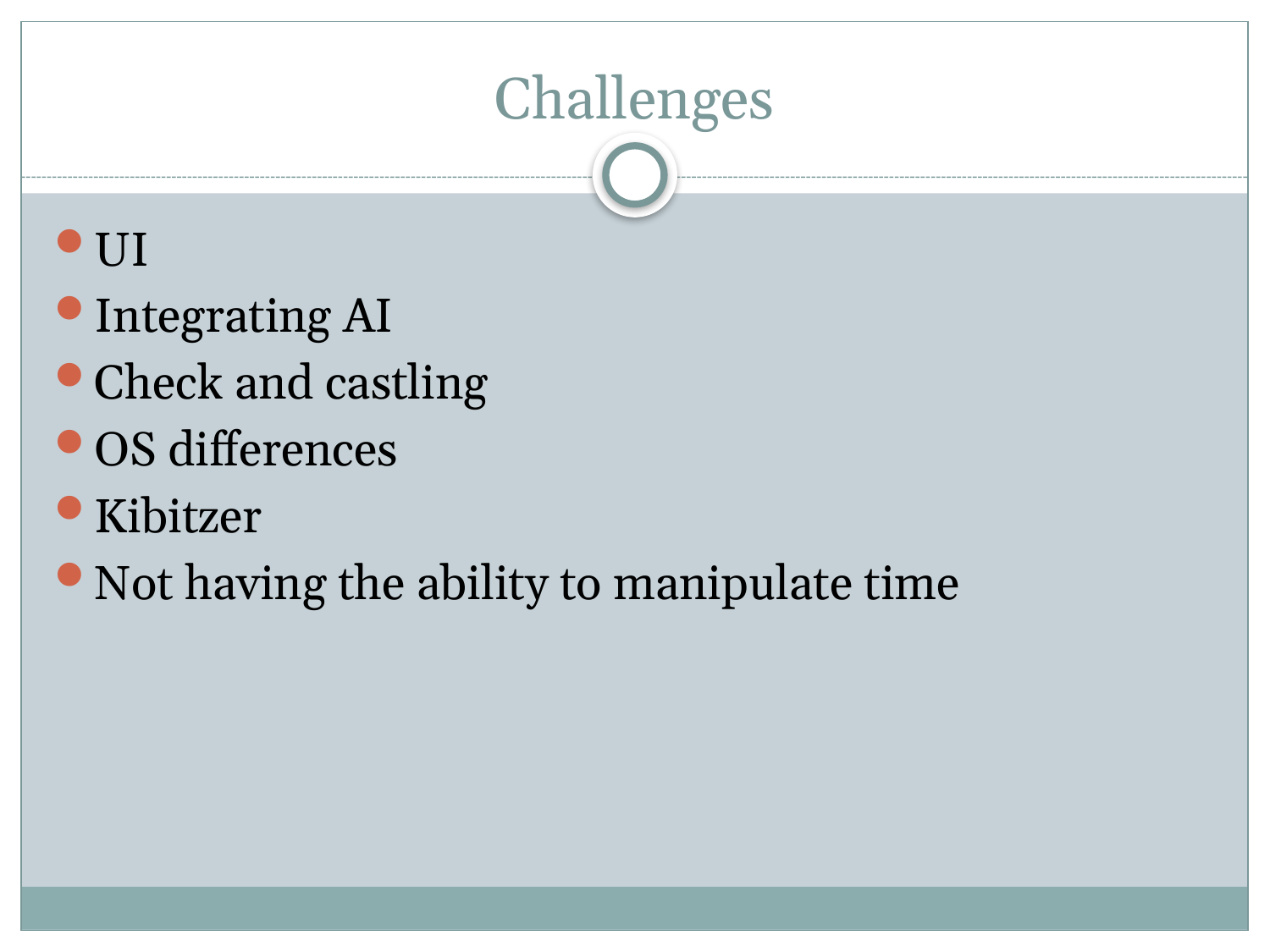

# Challenges
UI
Integrating AI
Check and castling
OS differences
Kibitzer
Not having the ability to manipulate time